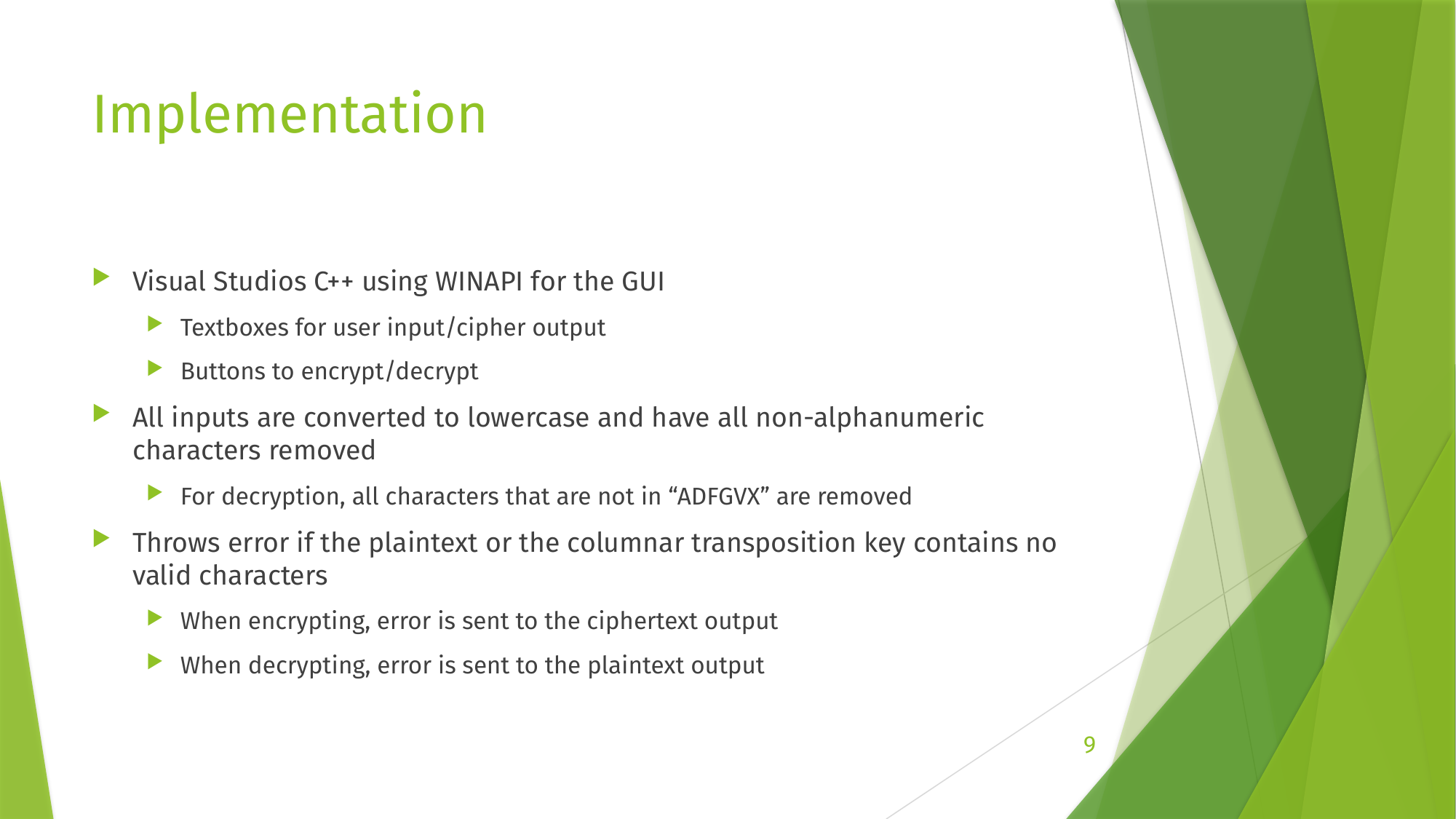

# Implementation
Visual Studios C++ using WINAPI for the GUI
Textboxes for user input/cipher output
Buttons to encrypt/decrypt
All inputs are converted to lowercase and have all non-alphanumeric characters removed
For decryption, all characters that are not in “ADFGVX” are removed
Throws error if the plaintext or the columnar transposition key contains no valid characters
When encrypting, error is sent to the ciphertext output
When decrypting, error is sent to the plaintext output

9